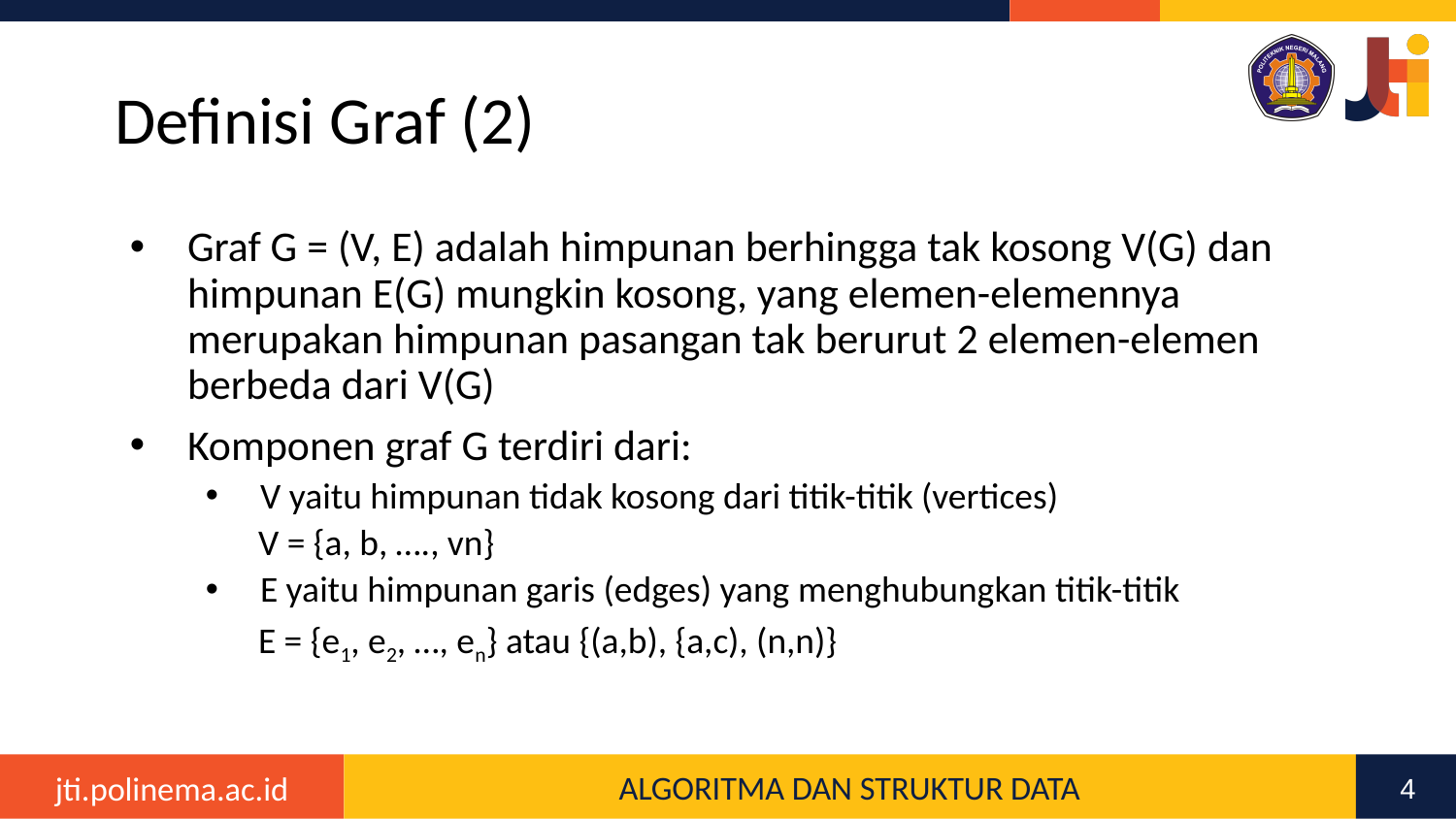

# Definisi Graf (2)
Graf G = (V, E) adalah himpunan berhingga tak kosong V(G) dan himpunan E(G) mungkin kosong, yang elemen-elemennya merupakan himpunan pasangan tak berurut 2 elemen-elemen berbeda dari V(G)
Komponen graf G terdiri dari:
V yaitu himpunan tidak kosong dari titik-titik (vertices)
V = {a, b, …., vn}
E yaitu himpunan garis (edges) yang menghubungkan titik-titik
E = {e1, e2, …, en} atau {(a,b), {a,c), (n,n)}
4